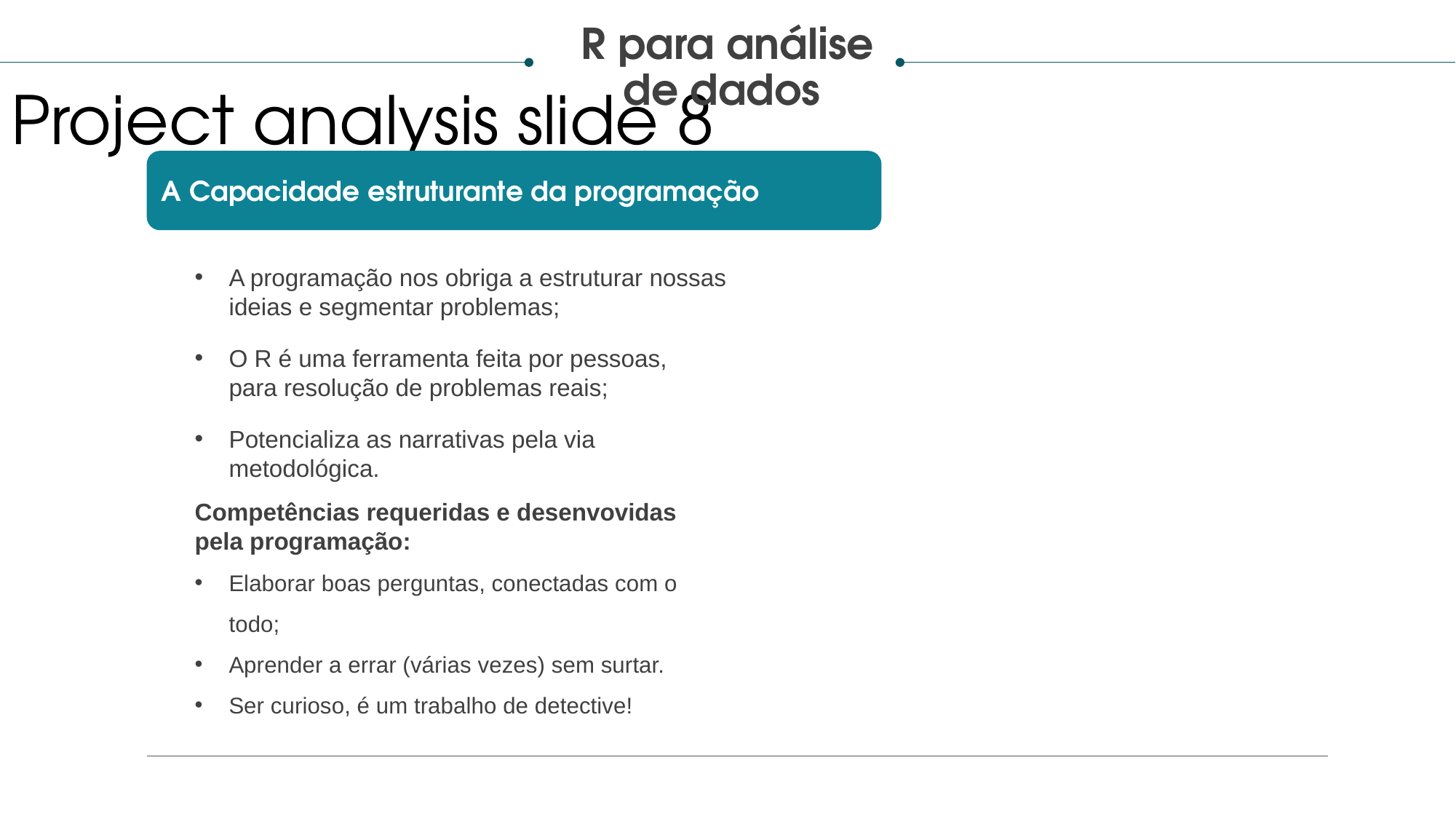

R para análise
de dados
Project analysis slide 8
A Capacidade estruturante da programação
A programação nos obriga a estruturar nossas ideias e segmentar problemas;
O R é uma ferramenta feita por pessoas, para resolução de problemas reais;
Potencializa as narrativas pela via metodológica.
Competências requeridas e desenvovidas pela programação:
Elaborar boas perguntas, conectadas com o todo;
Aprender a errar (várias vezes) sem surtar.
Ser curioso, é um trabalho de detective!